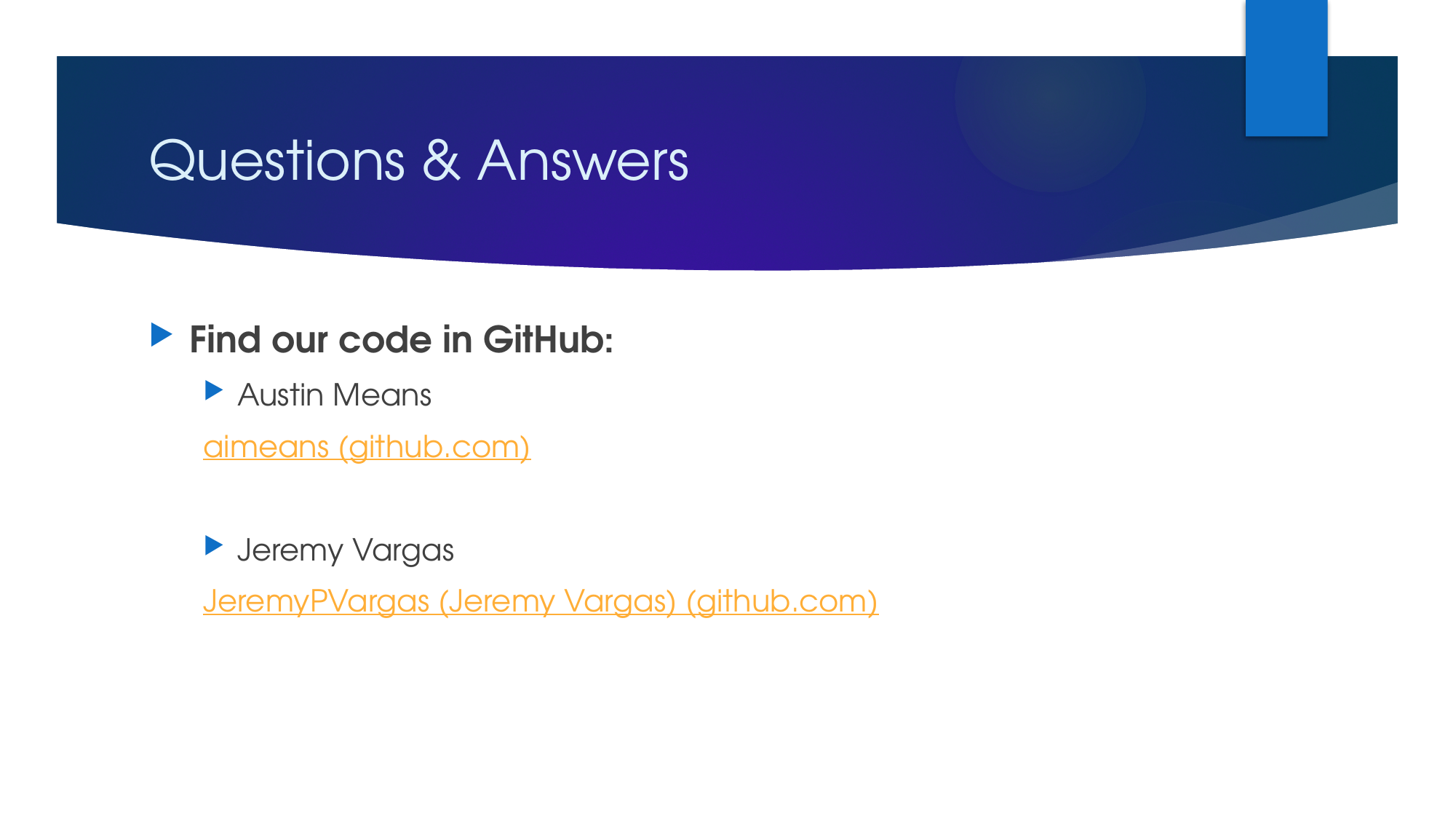

# Questions & Answers
Find our code in GitHub:
Austin Means
aimeans (github.com)

Jeremy Vargas
JeremyPVargas (Jeremy Vargas) (github.com)